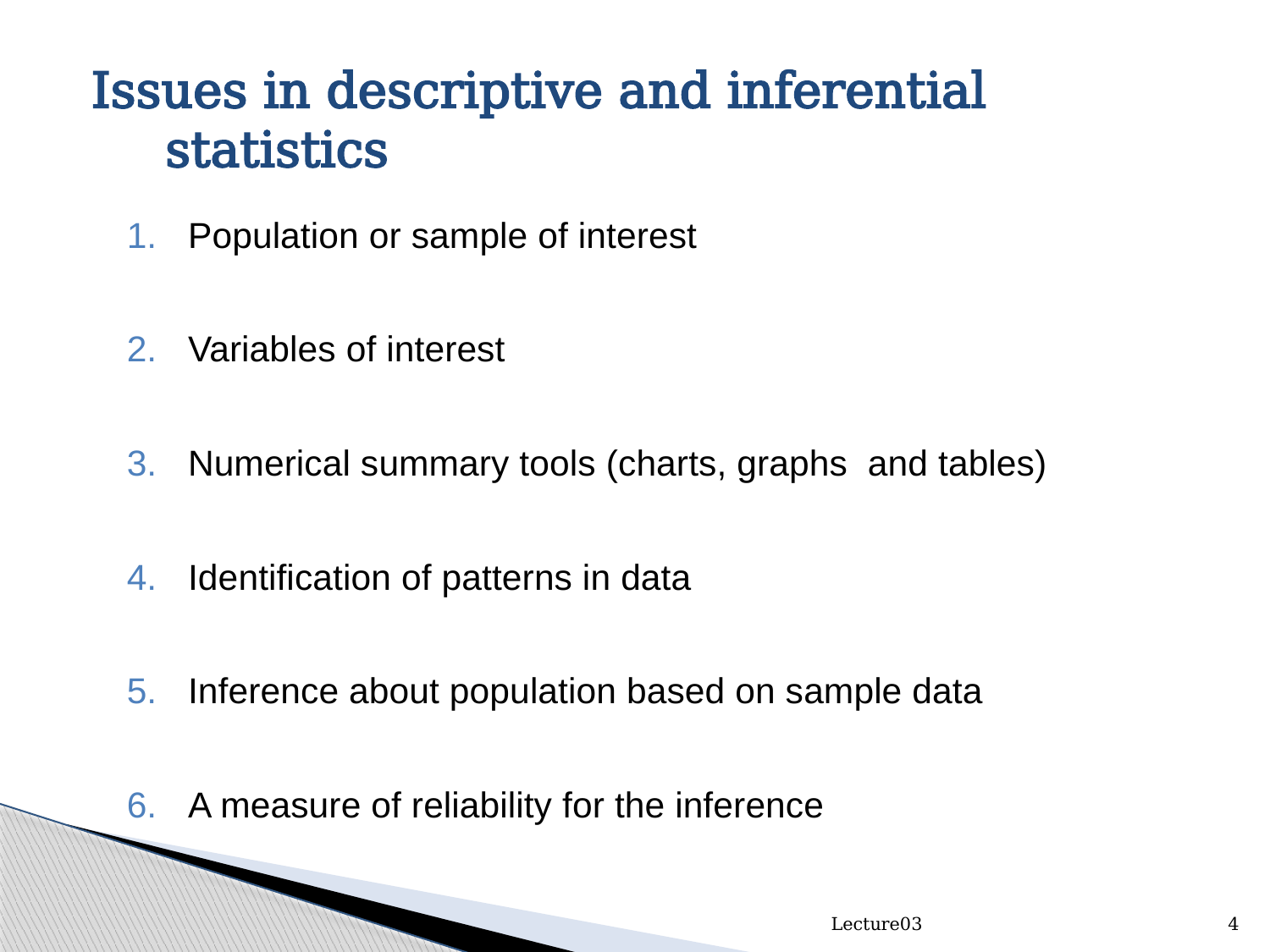

# Issues in descriptive and inferential statistics
Population or sample of interest

Variables of interest

Numerical summary tools (charts, graphs  and tables)

Identification of patterns in data

Inference about population based on sample data

A measure of reliability for the inference

Lecture03
4